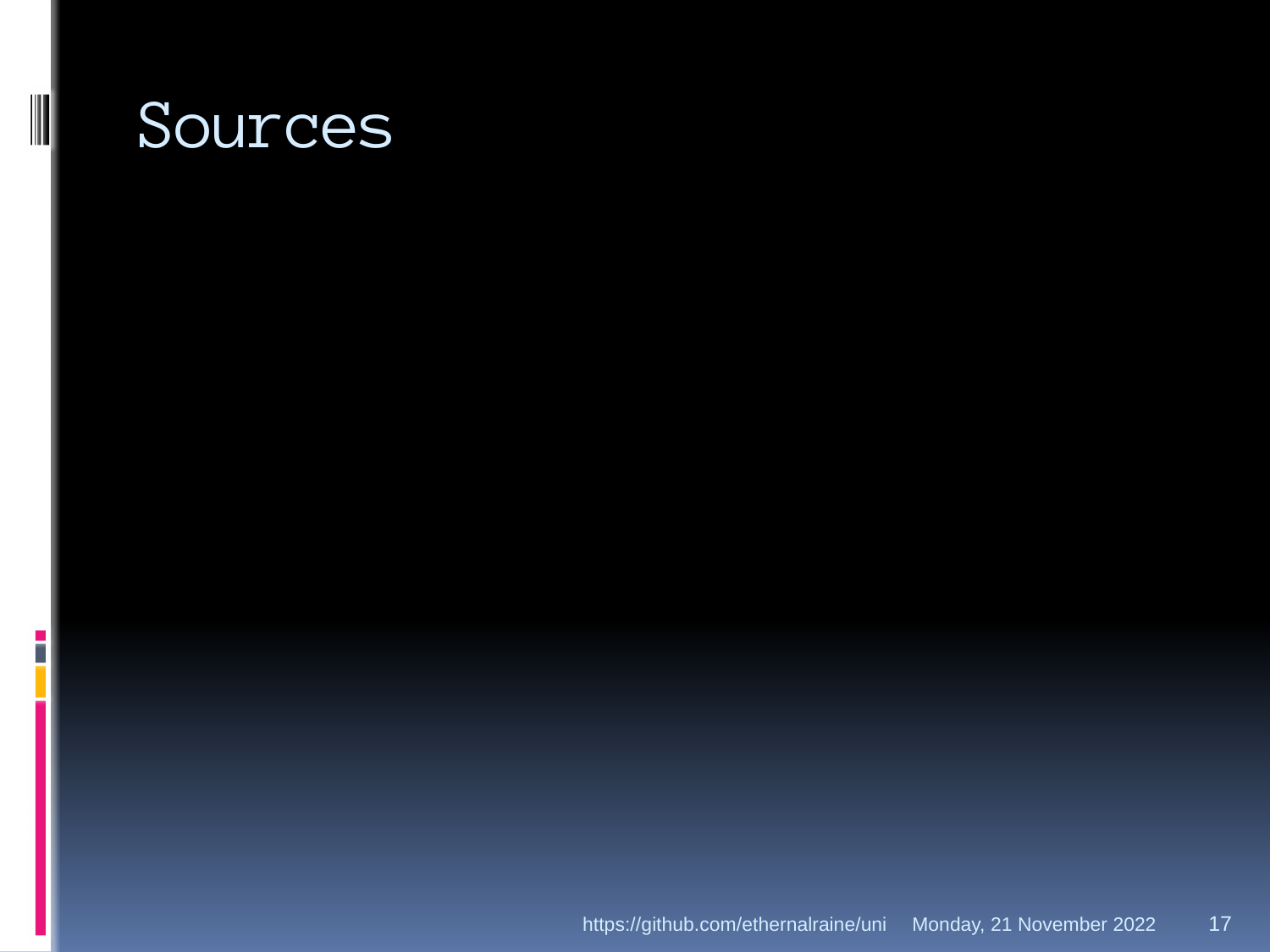

# Sources

https://github.com/ethernalraine/uni
Monday, 21 November 2022
17